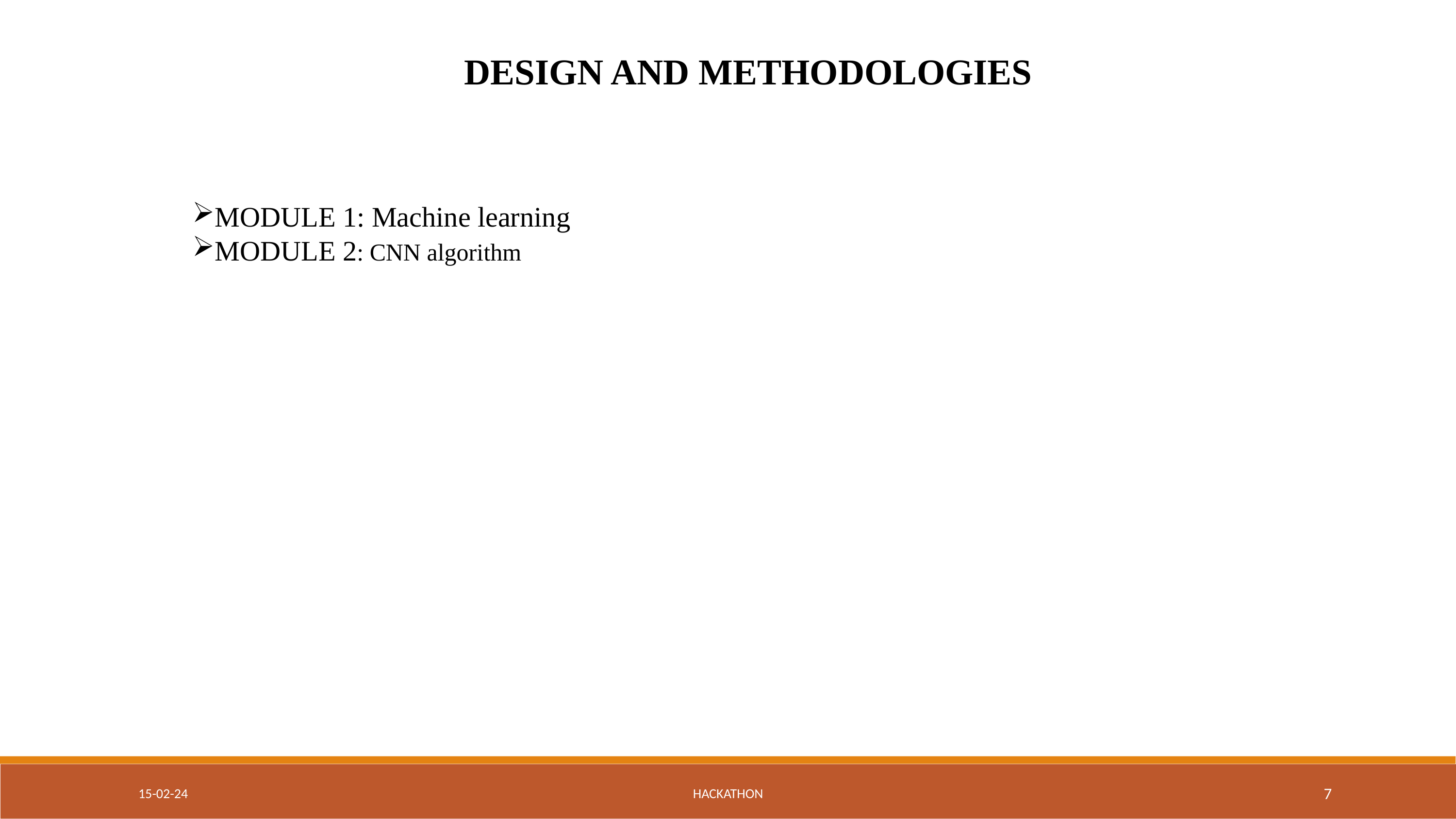

DESIGN AND METHODOLOGIES
MODULE 1: Machine learning
MODULE 2: CNN algorithm
15-02-24
HACKATHON
7